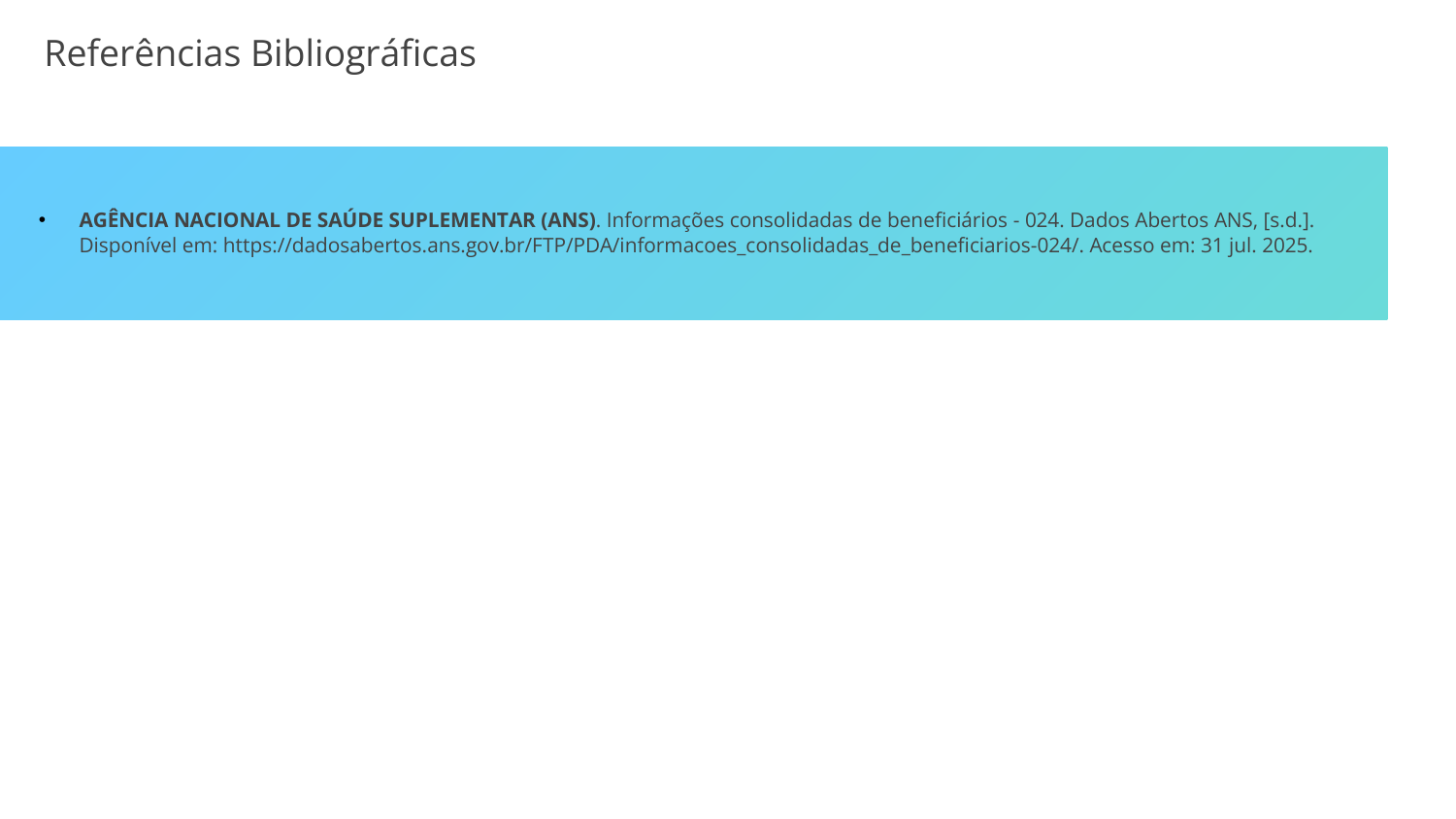

Referências Bibliográficas

AGÊNCIA NACIONAL DE SAÚDE SUPLEMENTAR (ANS). Informações consolidadas de beneficiários - 024. Dados Abertos ANS, [s.d.]. Disponível em: https://dadosabertos.ans.gov.br/FTP/PDA/informacoes_consolidadas_de_beneficiarios-024/. Acesso em: 31 jul. 2025.